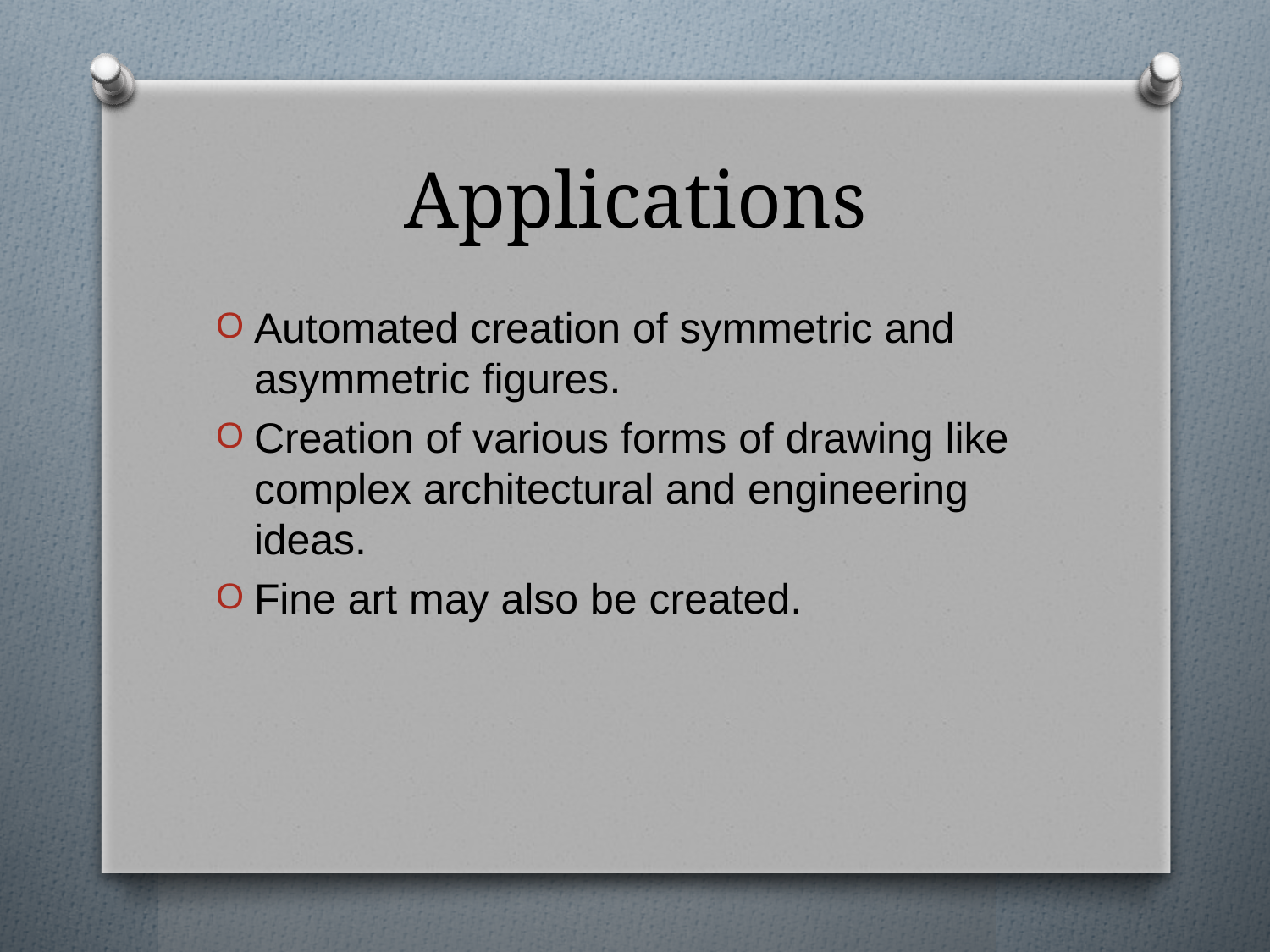

# Applications
Automated creation of symmetric and asymmetric figures.
Creation of various forms of drawing like complex architectural and engineering ideas.
Fine art may also be created.